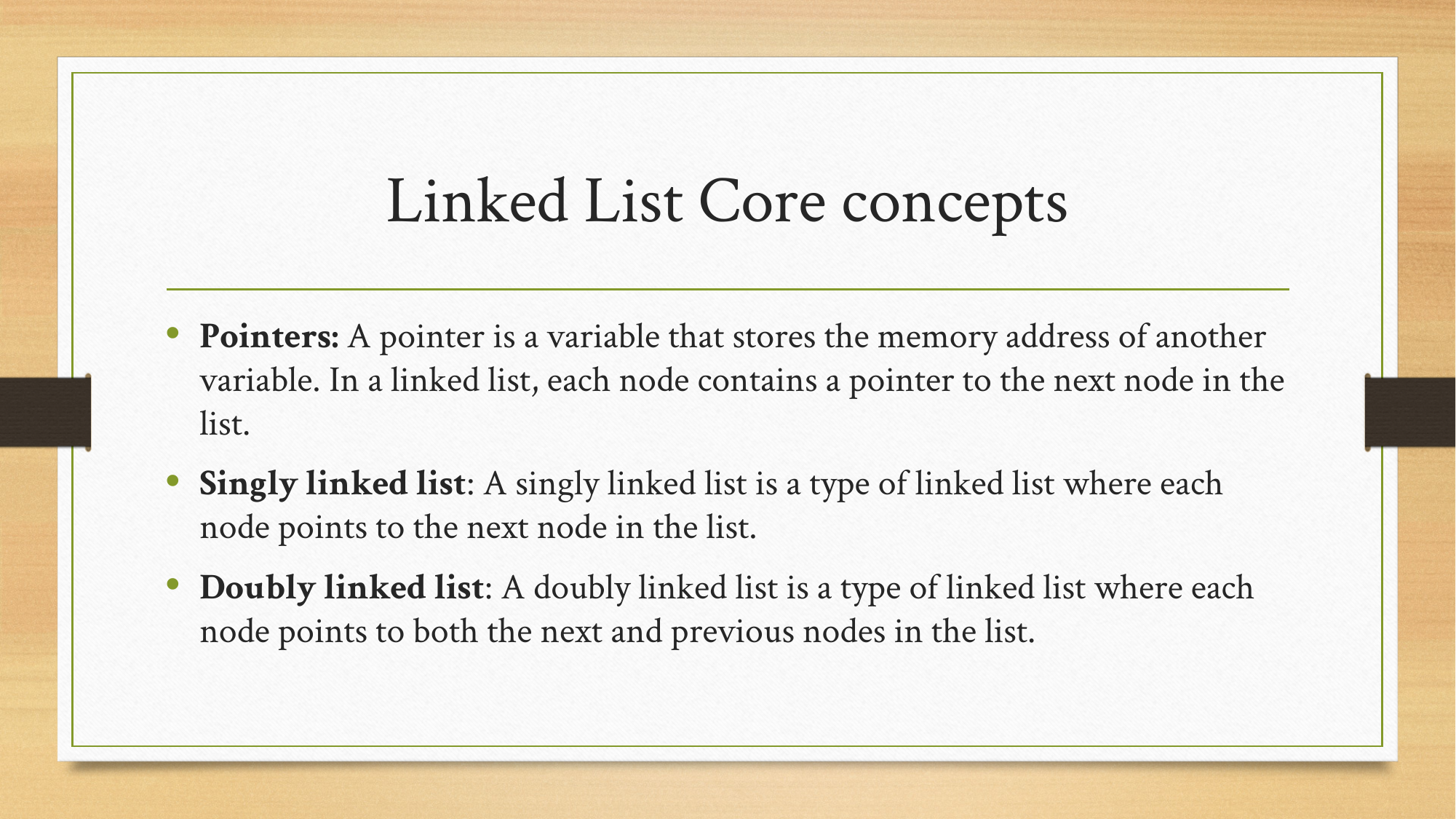

# Linked List Core concepts
Pointers: A pointer is a variable that stores the memory address of another variable. In a linked list, each node contains a pointer to the next node in the list.
Singly linked list: A singly linked list is a type of linked list where each node points to the next node in the list.
Doubly linked list: A doubly linked list is a type of linked list where each node points to both the next and previous nodes in the list.